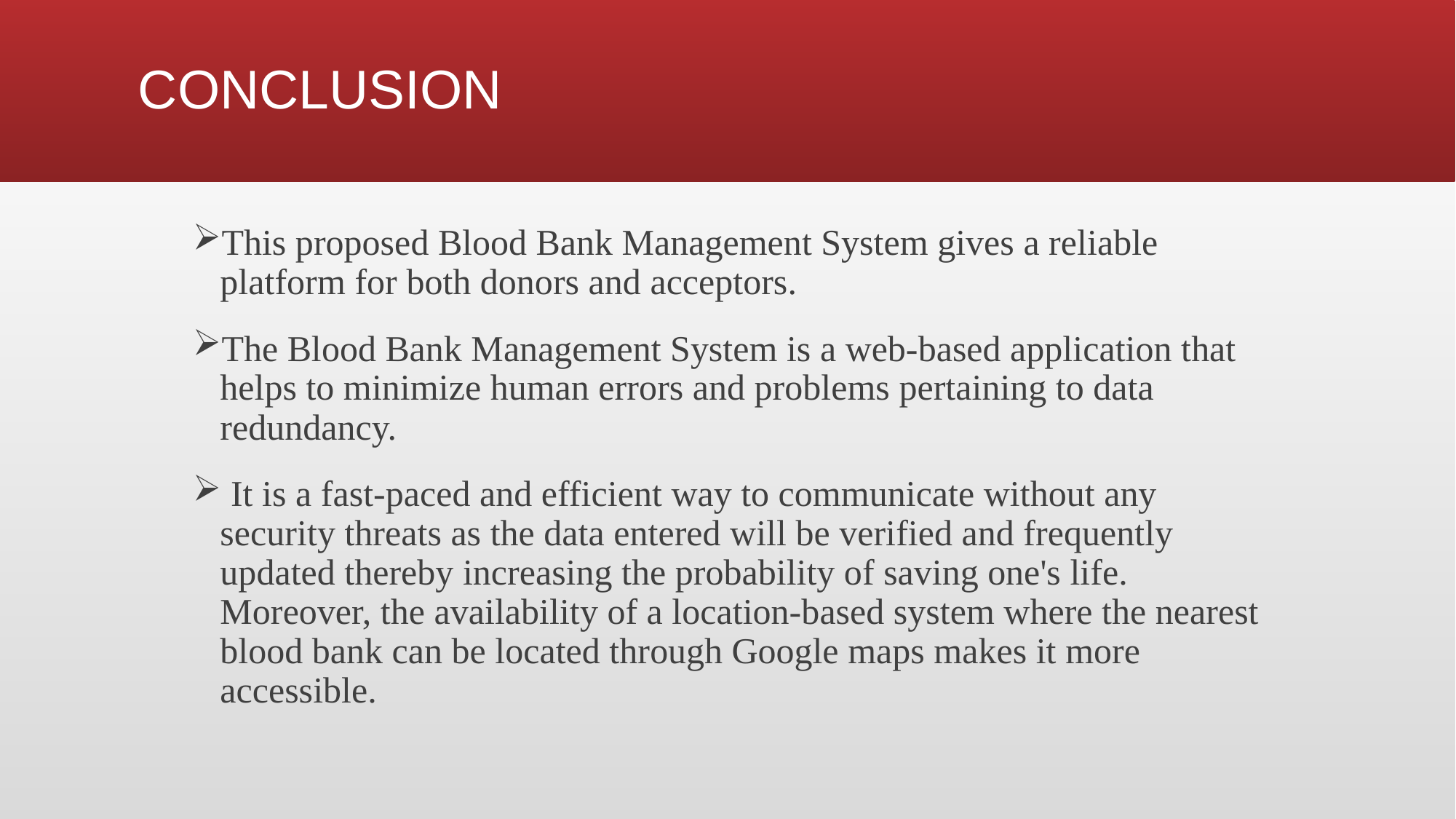

# CONCLUSION
This proposed Blood Bank Management System gives a reliable platform for both donors and acceptors.
The Blood Bank Management System is a web-based application that helps to minimize human errors and problems pertaining to data redundancy.
 It is a fast-paced and efficient way to communicate without any security threats as the data entered will be verified and frequently updated thereby increasing the probability of saving one's life. Moreover, the availability of a location-based system where the nearest blood bank can be located through Google maps makes it more accessible.